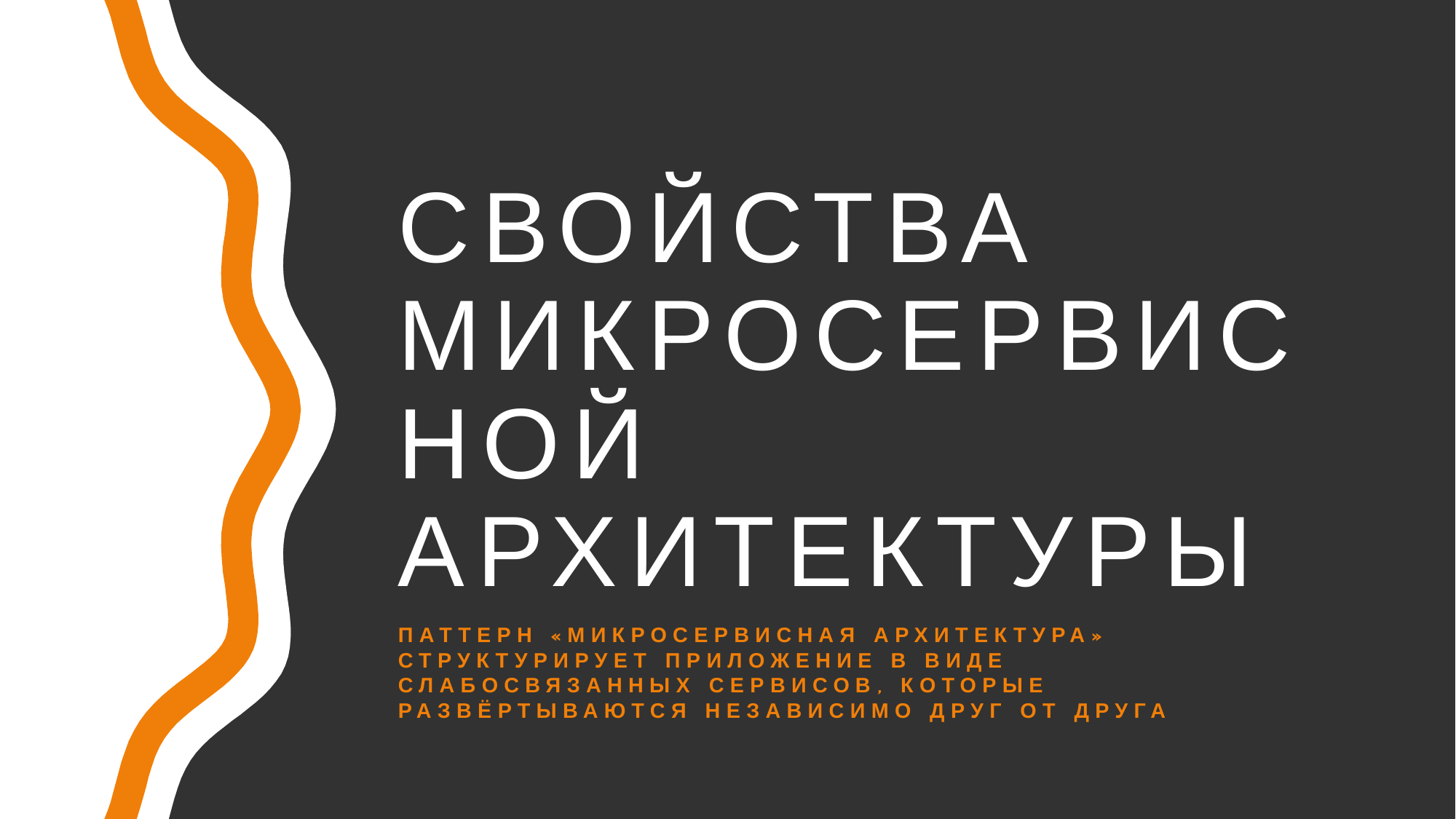

# Свойства микросервисной архитектуры
Паттерн «Микросервисная архитектура» структурирует приложение в виде слабосвязанных сервисов, которые развёртываются независимо друг от друга